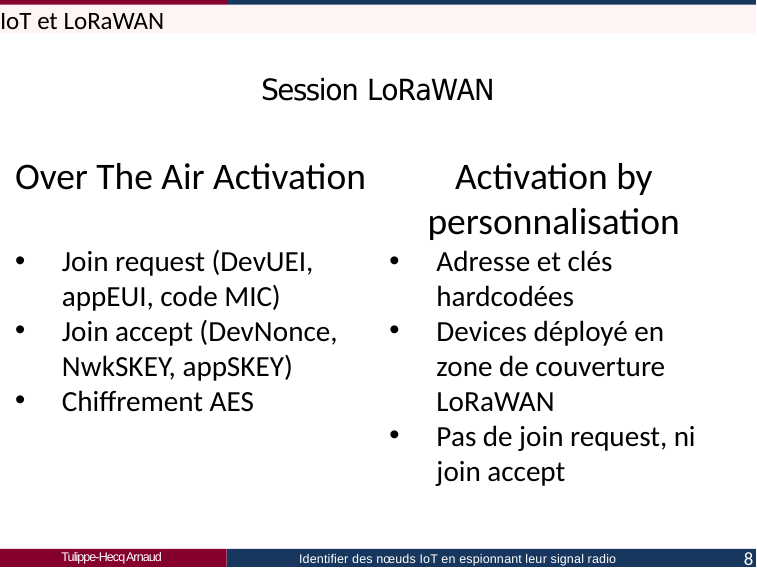

IoT et LoRaWAN
# Session LoRaWAN
Over The Air Activation

Join request (DevUEI, appEUI, code MIC)
Join accept (DevNonce, NwkSKEY, appSKEY)
Chiffrement AES

Activation by personnalisation
Adresse et clés hardcodées
Devices déployé en zone de couverture LoRaWAN
Pas de join request, ni join accept
Tulippe-Hecq Arnaud
Identifier des nœuds IoT en espionnant leur signal radio
8